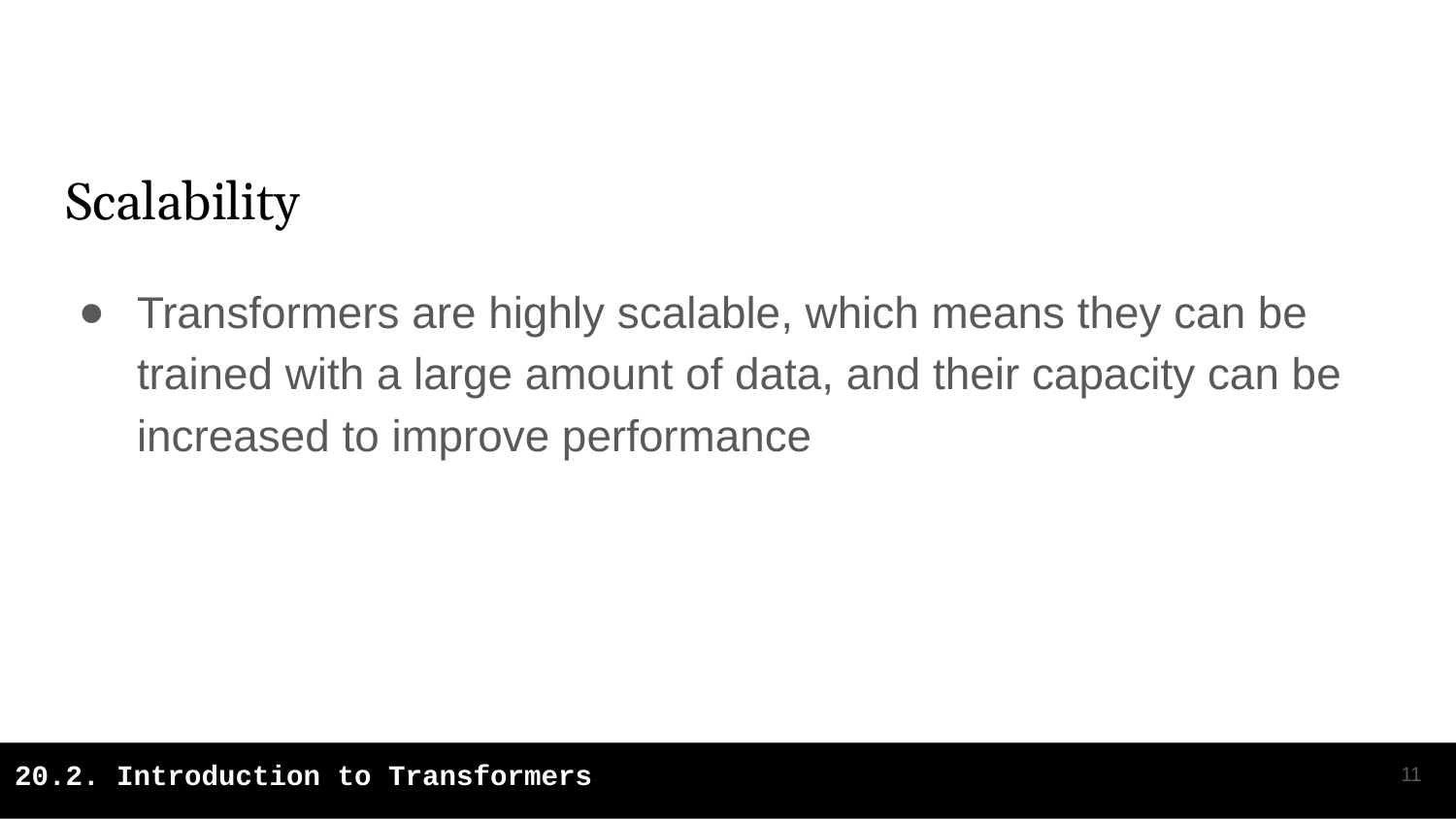

# Scalability
Transformers are highly scalable, which means they can be trained with a large amount of data, and their capacity can be increased to improve performance
11
20.2. Introduction to Transformers